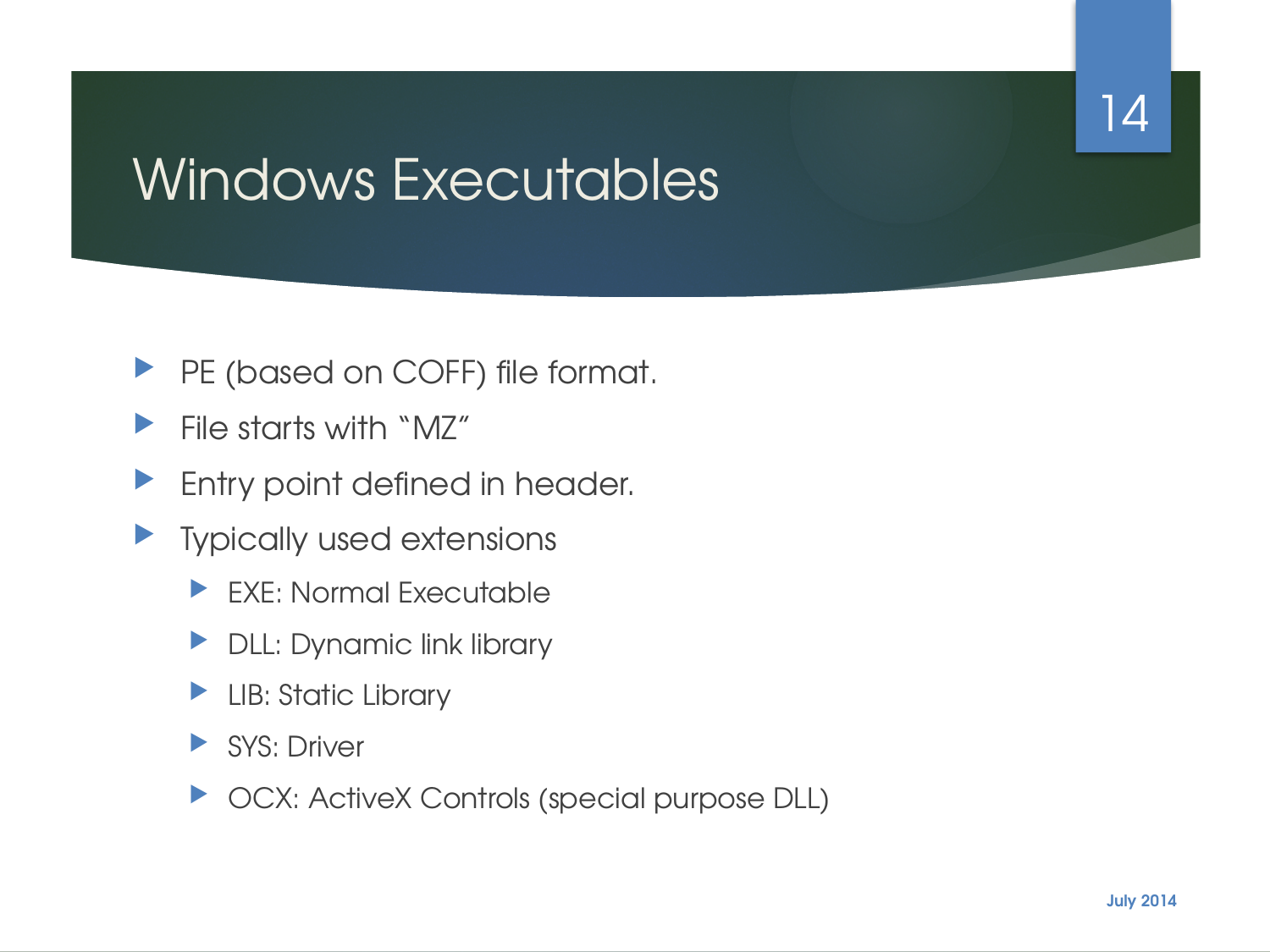

14
# Windows Executables
PE (based on COFF) file format.
File starts with “MZ”
Entry point defined in header.
Typically used extensions
EXE: Normal Executable
DLL: Dynamic link library
LIB: Static Library
SYS: Driver
OCX: ActiveX Controls (special purpose DLL)
July 2014